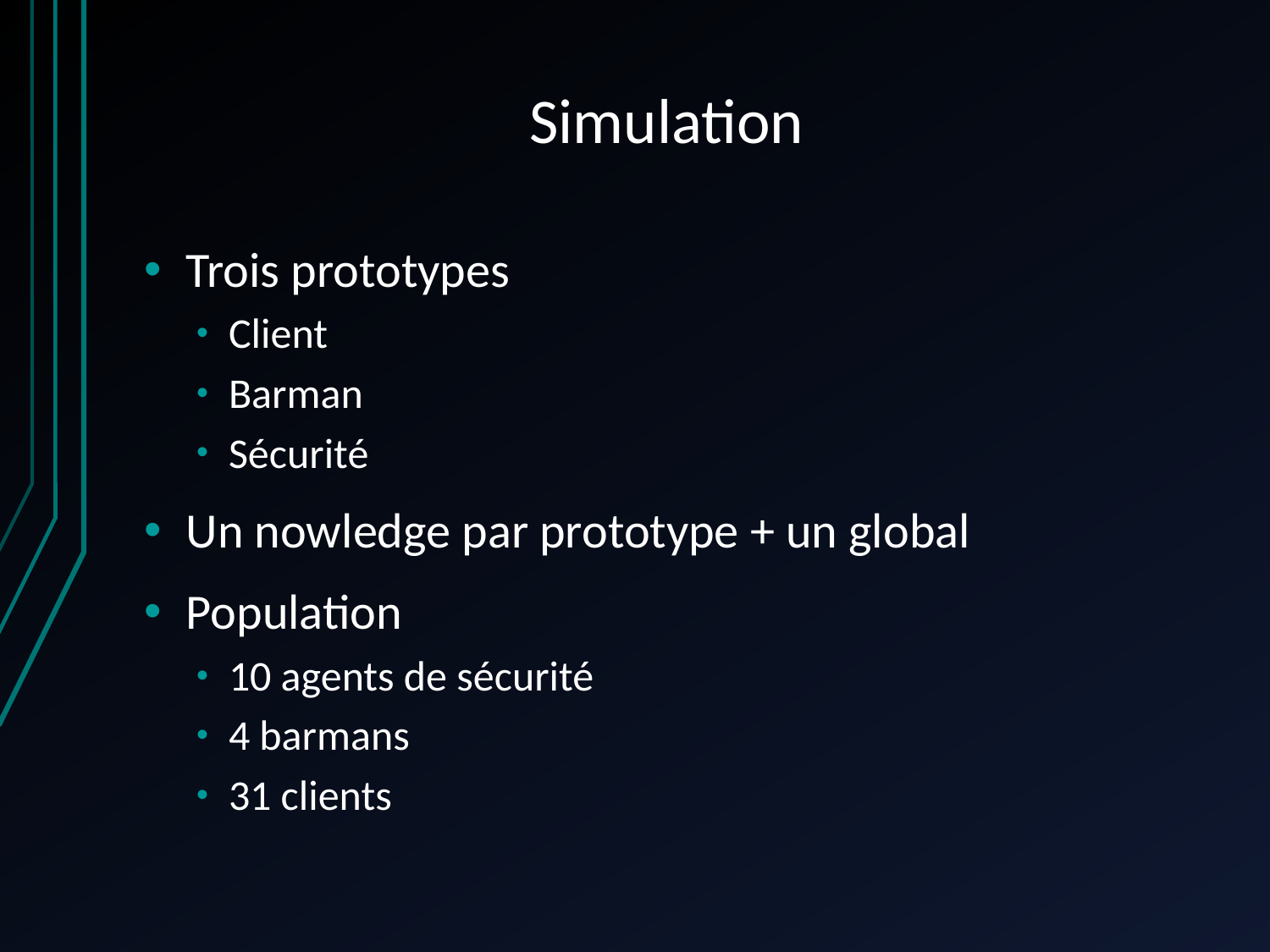

# Simulation
Trois prototypes
Client
Barman
Sécurité
Un nowledge par prototype + un global
Population
10 agents de sécurité
4 barmans
31 clients